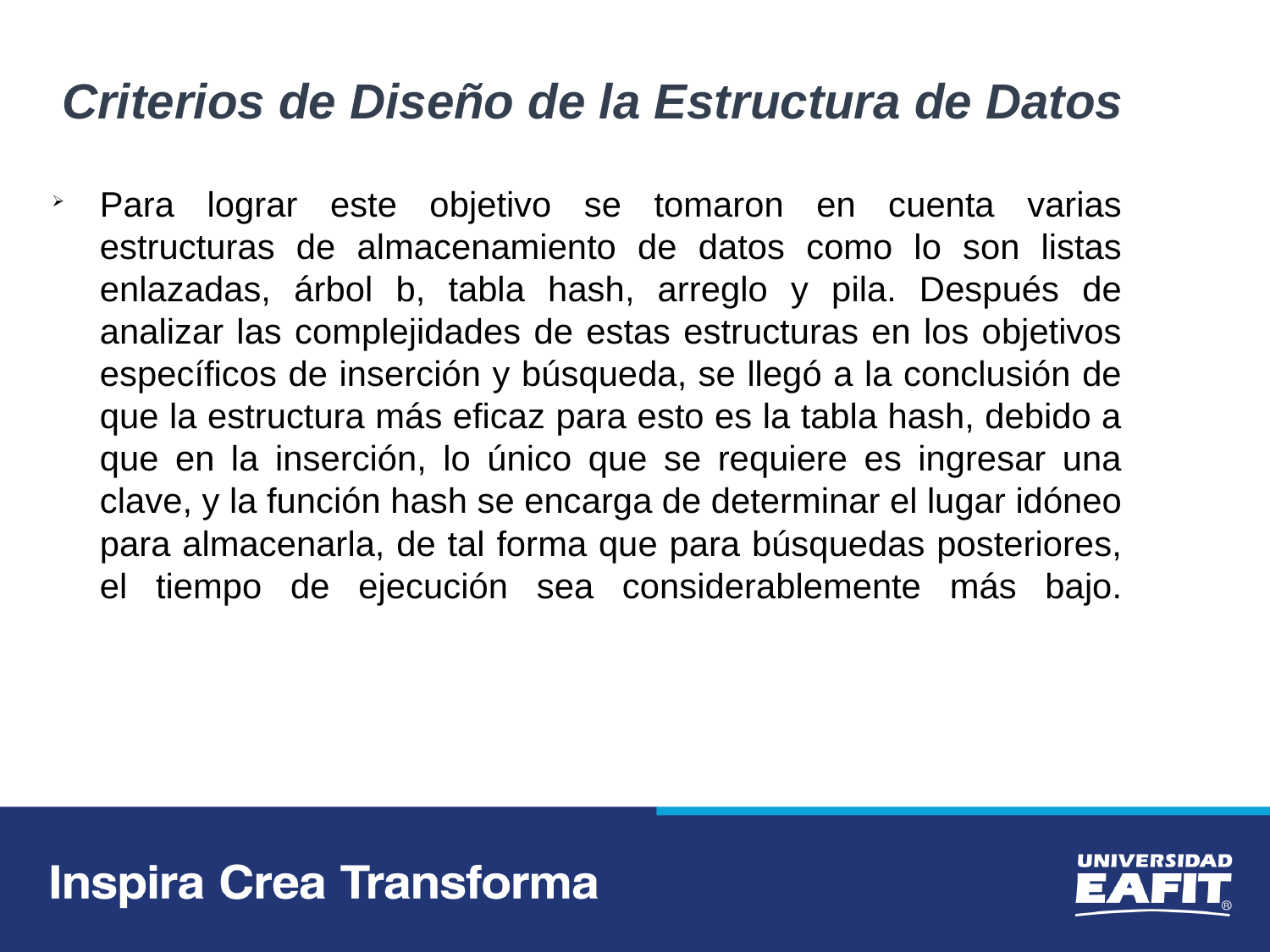

Criterios de Diseño de la Estructura de Datos
Para lograr este objetivo se tomaron en cuenta varias estructuras de almacenamiento de datos como lo son listas enlazadas, árbol b, tabla hash, arreglo y pila. Después de analizar las complejidades de estas estructuras en los objetivos específicos de inserción y búsqueda, se llegó a la conclusión de que la estructura más eficaz para esto es la tabla hash, debido a que en la inserción, lo único que se requiere es ingresar una clave, y la función hash se encarga de determinar el lugar idóneo para almacenarla, de tal forma que para búsquedas posteriores, el tiempo de ejecución sea considerablemente más bajo.